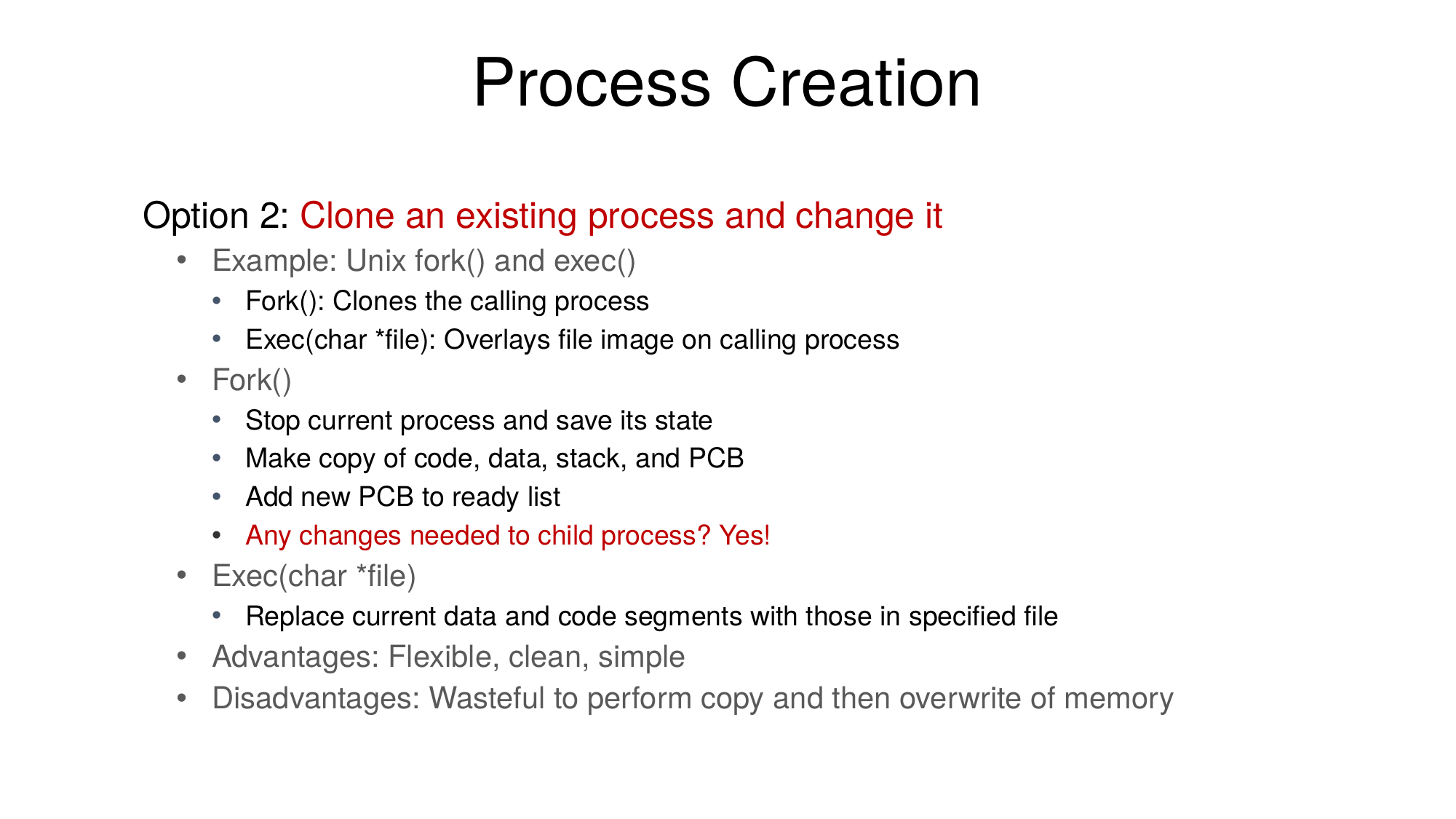

# Process Creation
Option 2: Clone an existing process and change it
Example: Unix fork() and exec()
Fork(): Clones the calling process
Exec(char *file): Overlays file image on calling process
Fork()
Stop current process and save its state
Make copy of code, data, stack, and PCB
Add new PCB to ready list
Any changes needed to child process? Yes!
Exec(char *file)
Replace current data and code segments with those in specified file
Advantages: Flexible, clean, simple
Disadvantages: Wasteful to perform copy and then overwrite of memory